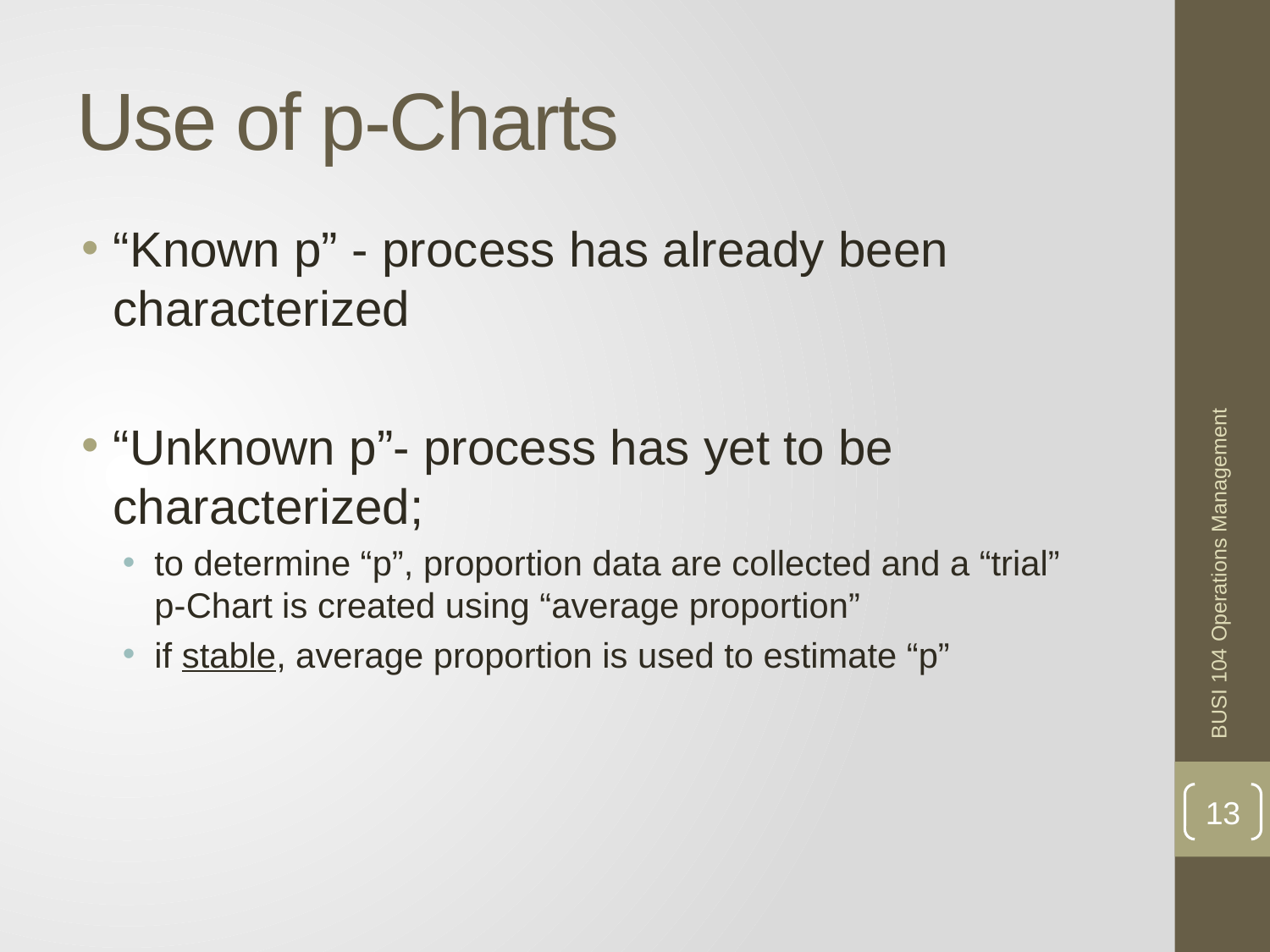

# Use of p-Charts
“Known p” - process has already been characterized

“Unknown p”- process has yet to be characterized;
to determine “p”, proportion data are collected and a “trial” p-Chart is created using “average proportion”
if stable, average proportion is used to estimate “p”

BUSI 104 Operations Management
13